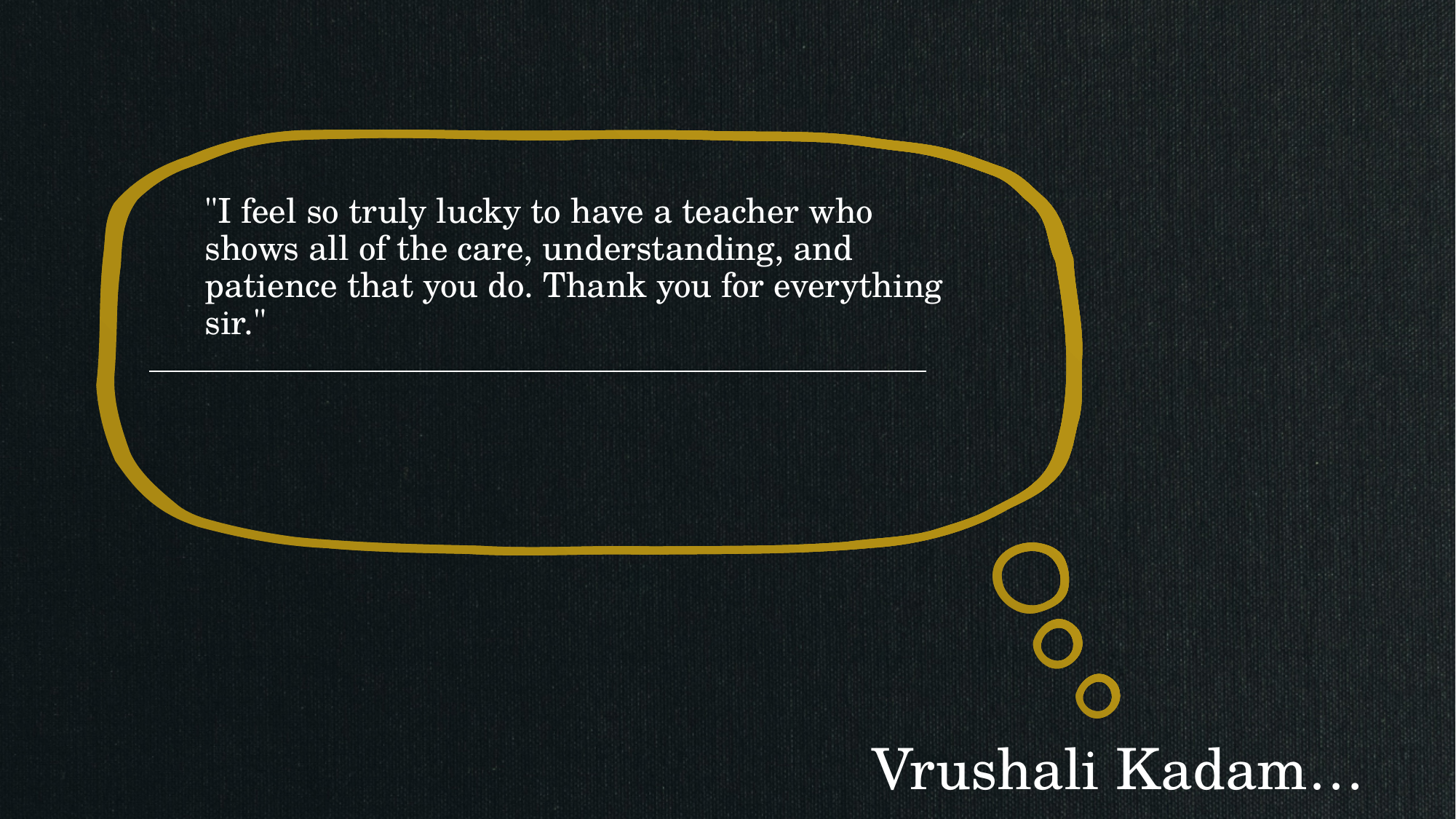

"I feel so truly lucky to have a teacher who shows all of the care, understanding, and patience that you do. Thank you for everything sir."
Vrushali Kadam…